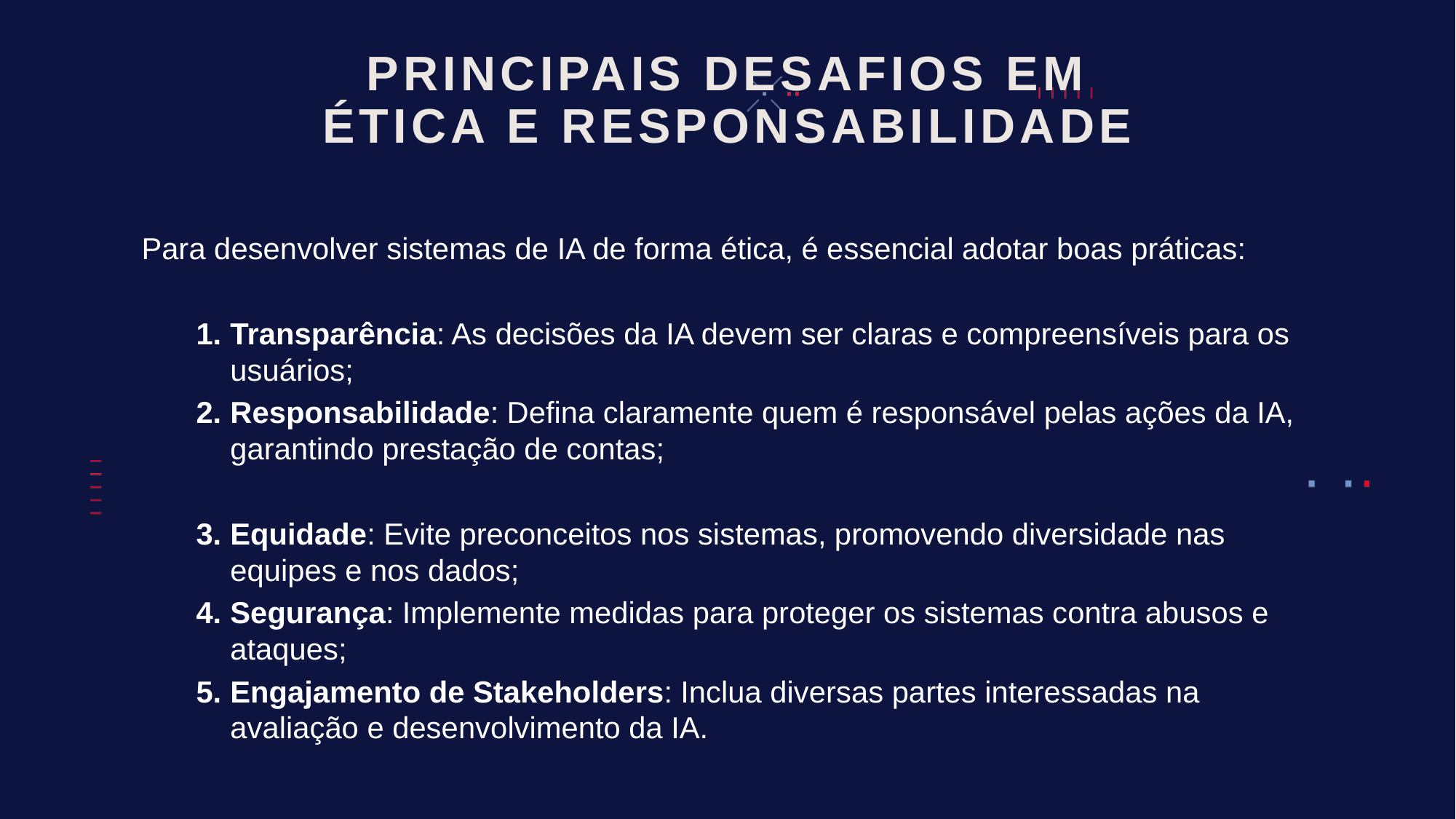

# PRINCIPAIS DESAFIOS EM ÉTICA E RESPONSABILIDADE
Para desenvolver sistemas de IA de forma ética, é essencial adotar boas práticas:

Transparência: As decisões da IA devem ser claras e compreensíveis para os usuários;
Responsabilidade: Defina claramente quem é responsável pelas ações da IA, garantindo prestação de contas;

Equidade: Evite preconceitos nos sistemas, promovendo diversidade nas equipes e nos dados;
Segurança: Implemente medidas para proteger os sistemas contra abusos e ataques;
Engajamento de Stakeholders: Inclua diversas partes interessadas na avaliação e desenvolvimento da IA.